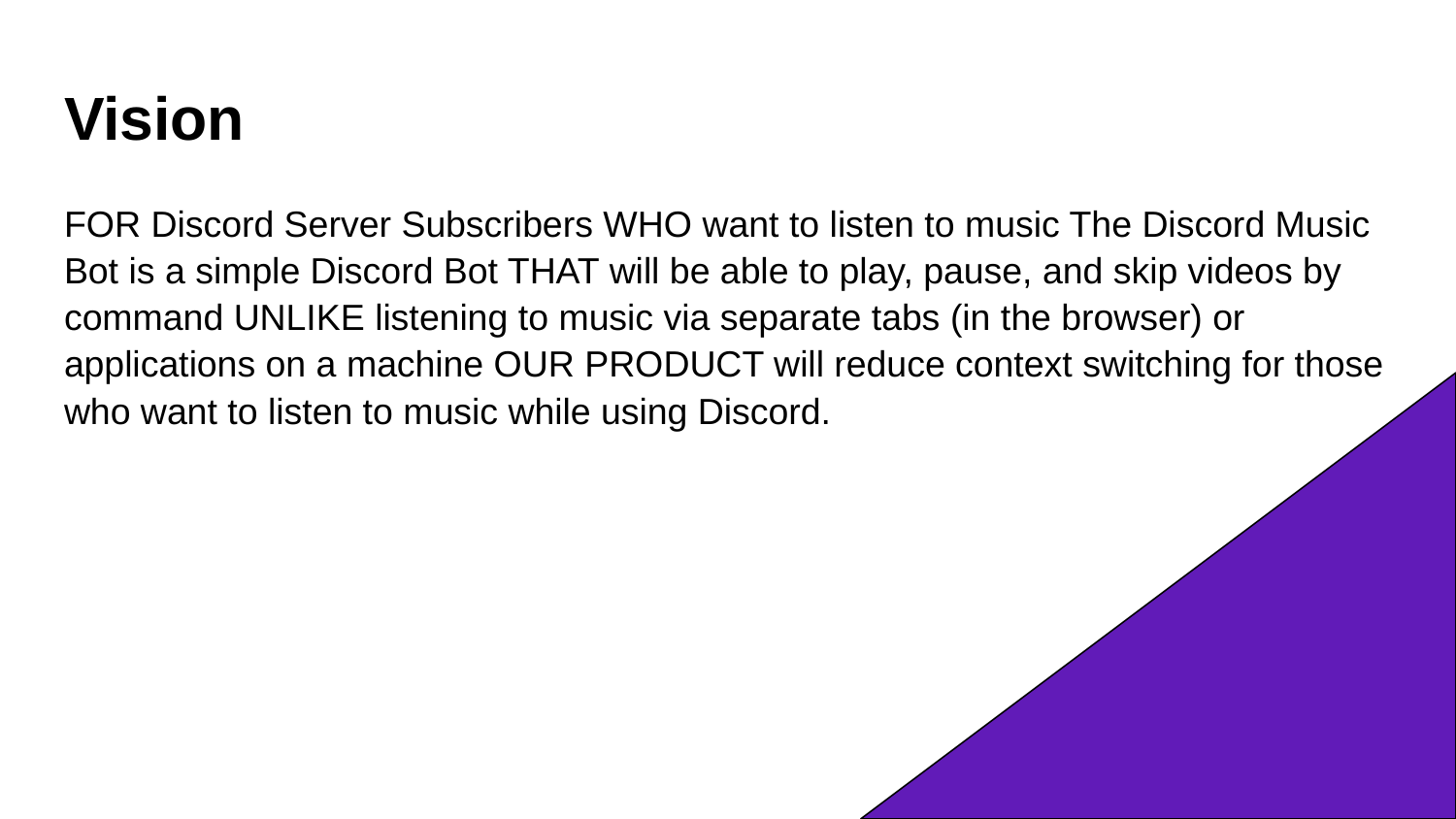

# Vision

FOR Discord Server Subscribers WHO want to listen to music The Discord Music Bot is a simple Discord Bot THAT will be able to play, pause, and skip videos by command UNLIKE listening to music via separate tabs (in the browser) or applications on a machine OUR PRODUCT will reduce context switching for those who want to listen to music while using Discord.